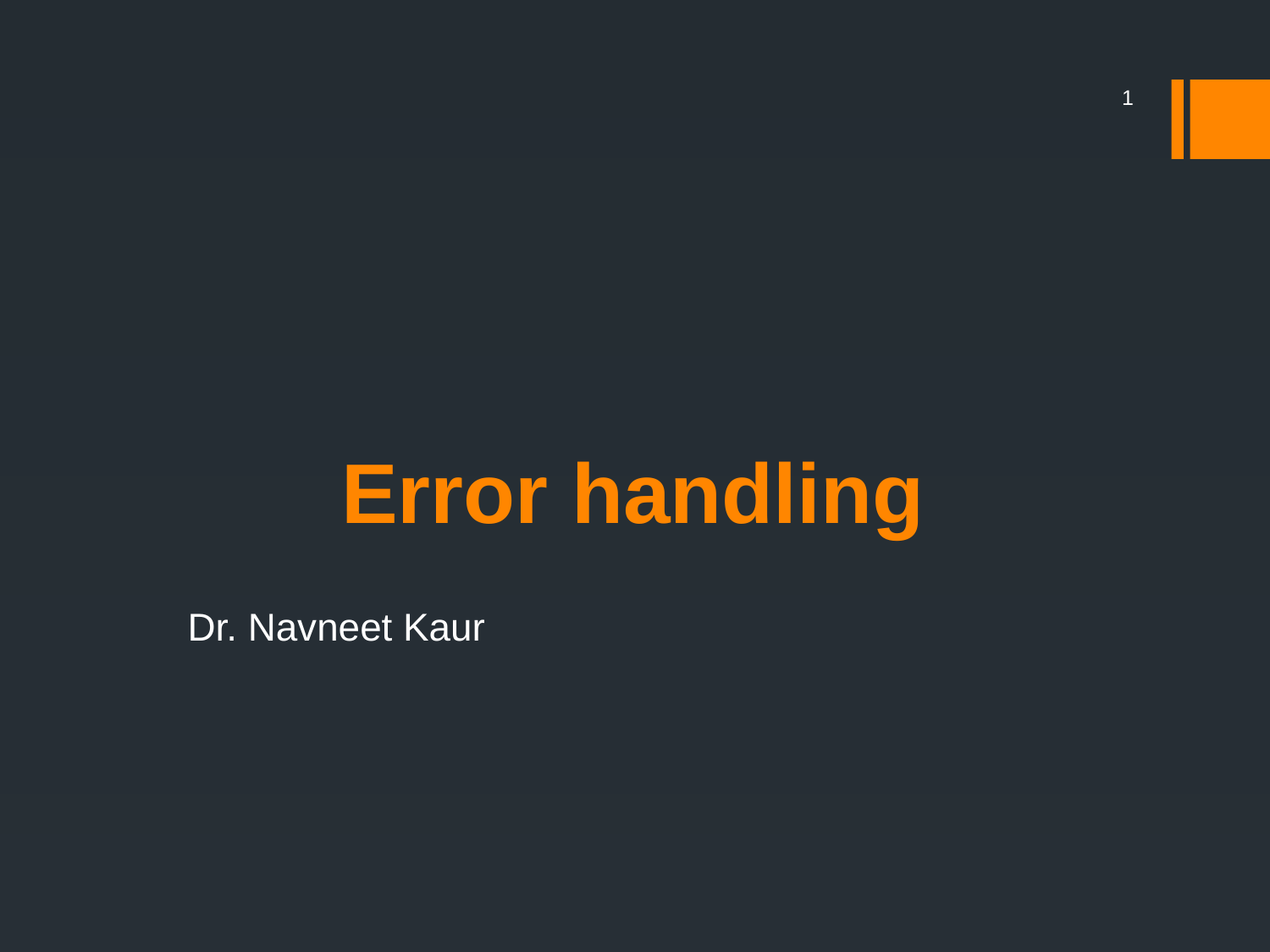

1
# Error handling
Dr. Navneet Kaur